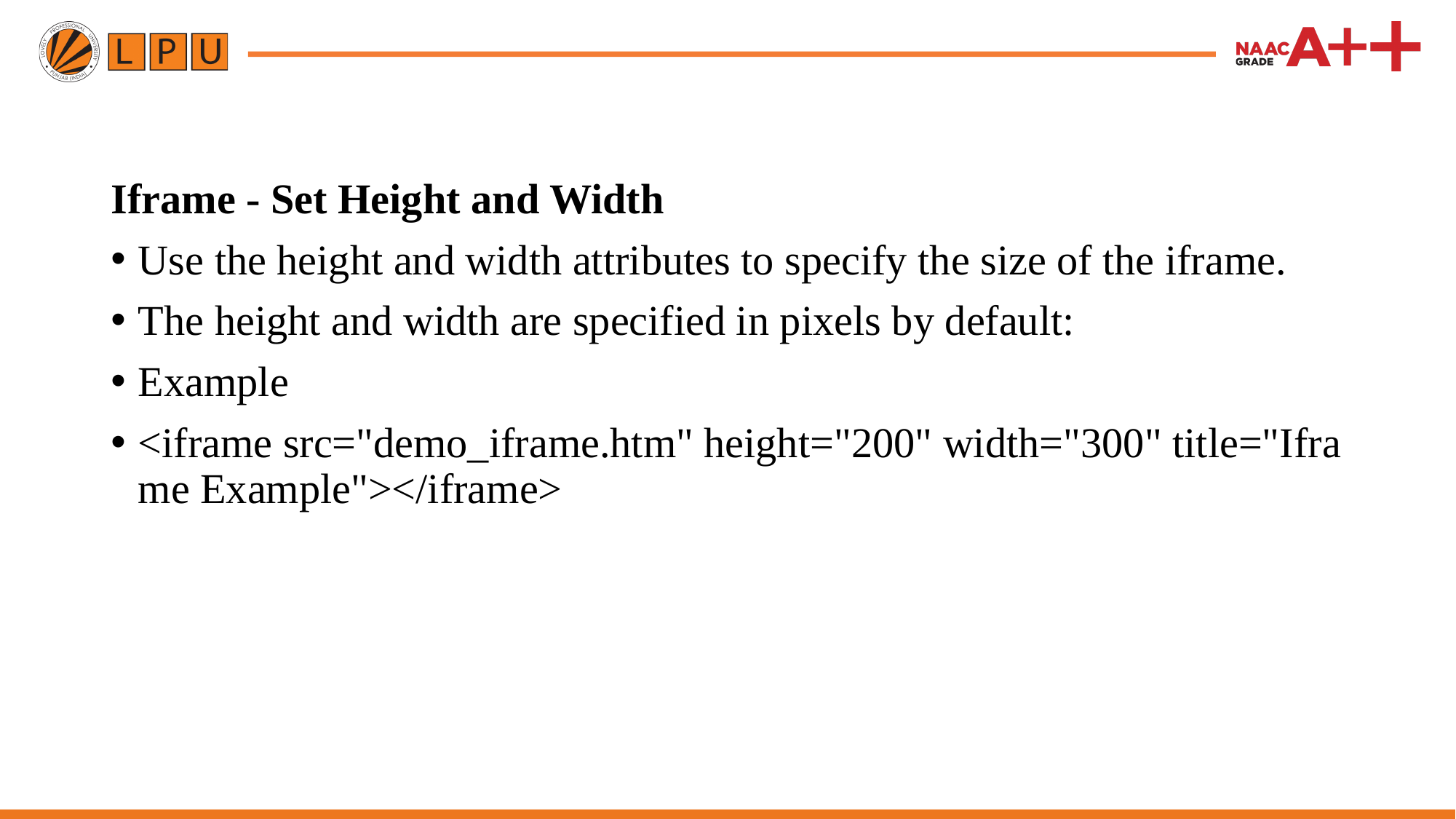

Iframe - Set Height and Width
Use the height and width attributes to specify the size of the iframe.
The height and width are specified in pixels by default:
Example
<iframe src="demo_iframe.htm" height="200" width="300" title="Iframe Example"></iframe>